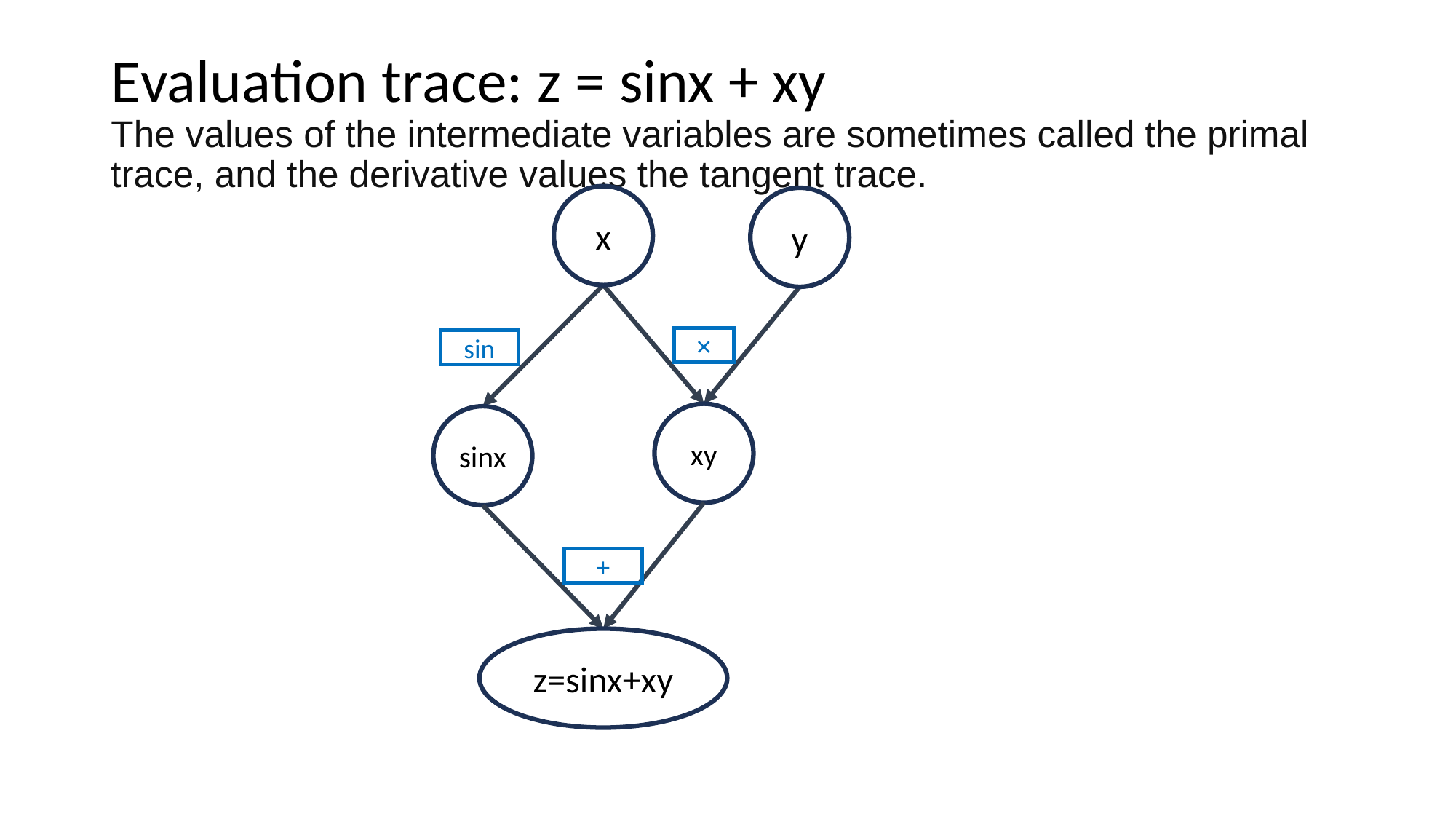

# Evaluation trace: z = sinx + xy The values of the intermediate variables are sometimes called the primal trace, and the derivative values the tangent trace.
x
y
×
sin
xy
sinx
+
z=sinx+xy